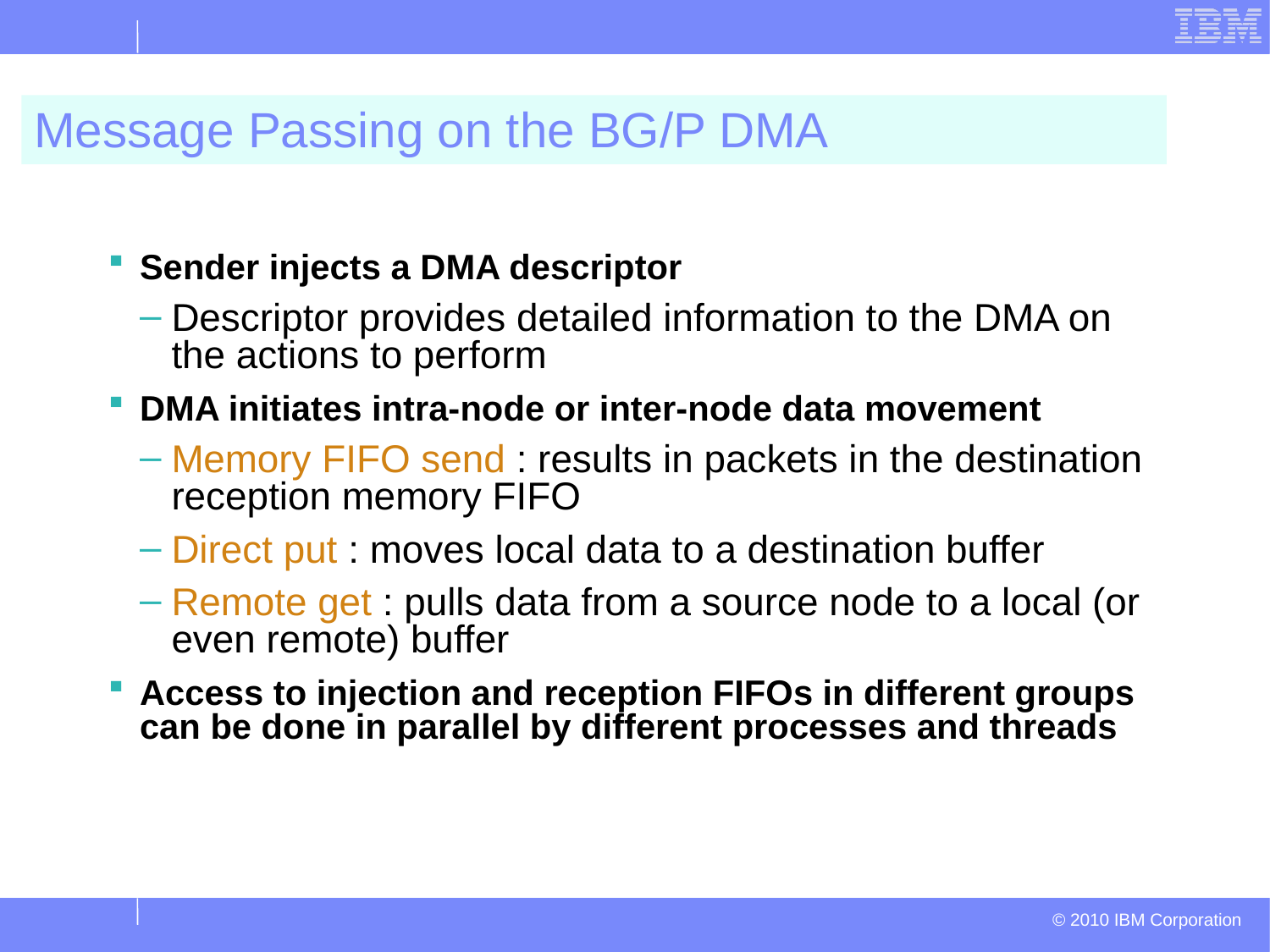

# Message Passing on the BG/P DMA
Sender injects a DMA descriptor
Descriptor provides detailed information to the DMA on the actions to perform
DMA initiates intra-node or inter-node data movement
Memory FIFO send : results in packets in the destination reception memory FIFO
Direct put : moves local data to a destination buffer
Remote get : pulls data from a source node to a local (or even remote) buffer
Access to injection and reception FIFOs in different groups can be done in parallel by different processes and threads